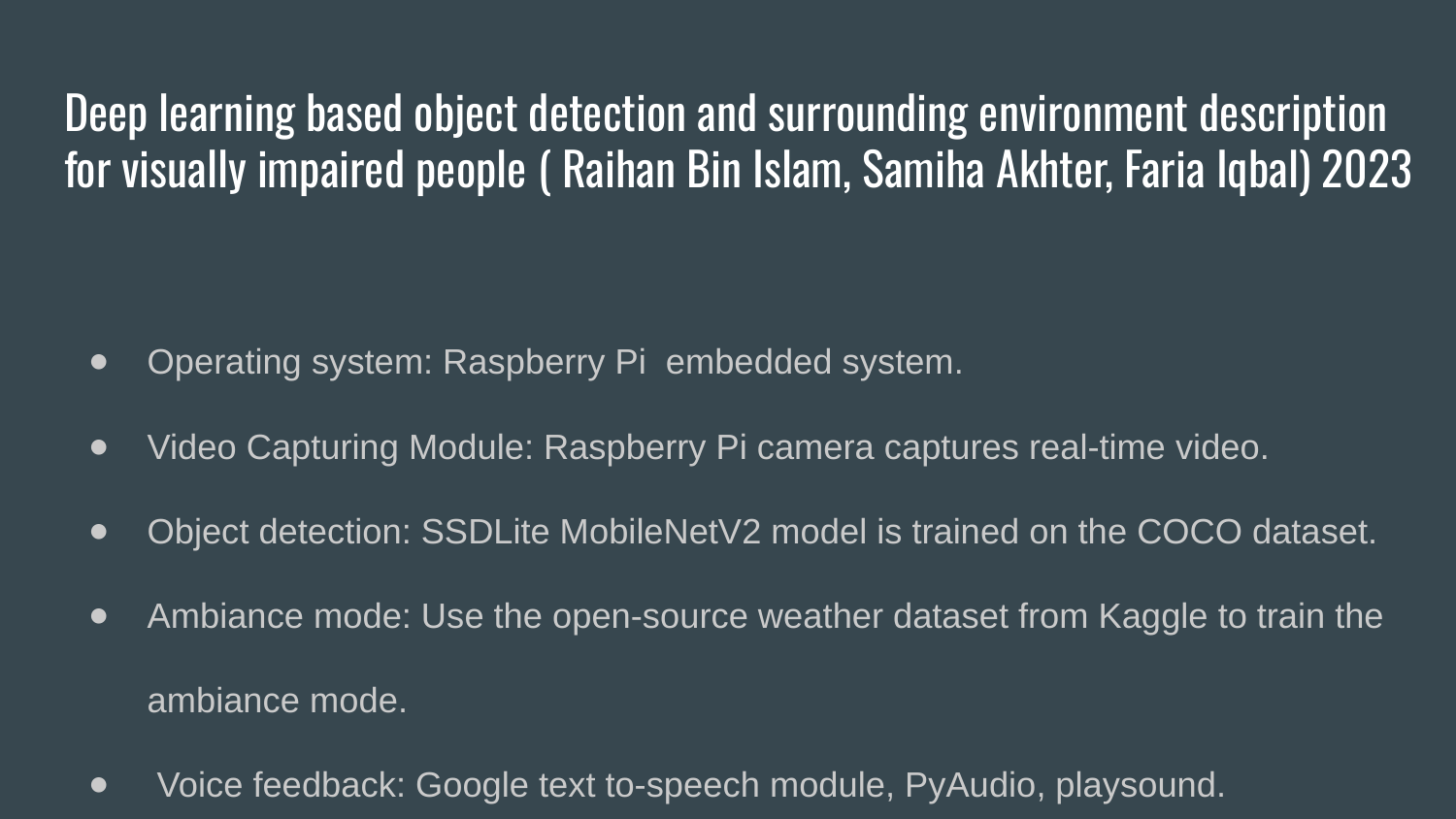

# Deep learning based object detection and surrounding environment description for visually impaired people ( Raihan Bin Islam, Samiha Akhter, Faria Iqbal) 2023
Operating system: Raspberry Pi  embedded system.
Video Capturing Module: Raspberry Pi camera captures real-time video.
Object detection: SSDLite MobileNetV2 model is trained on the COCO dataset.
Ambiance mode: Use the open-source weather dataset from Kaggle to train the ambiance mode.
 Voice feedback: Google text to-speech module, PyAudio, playsound.